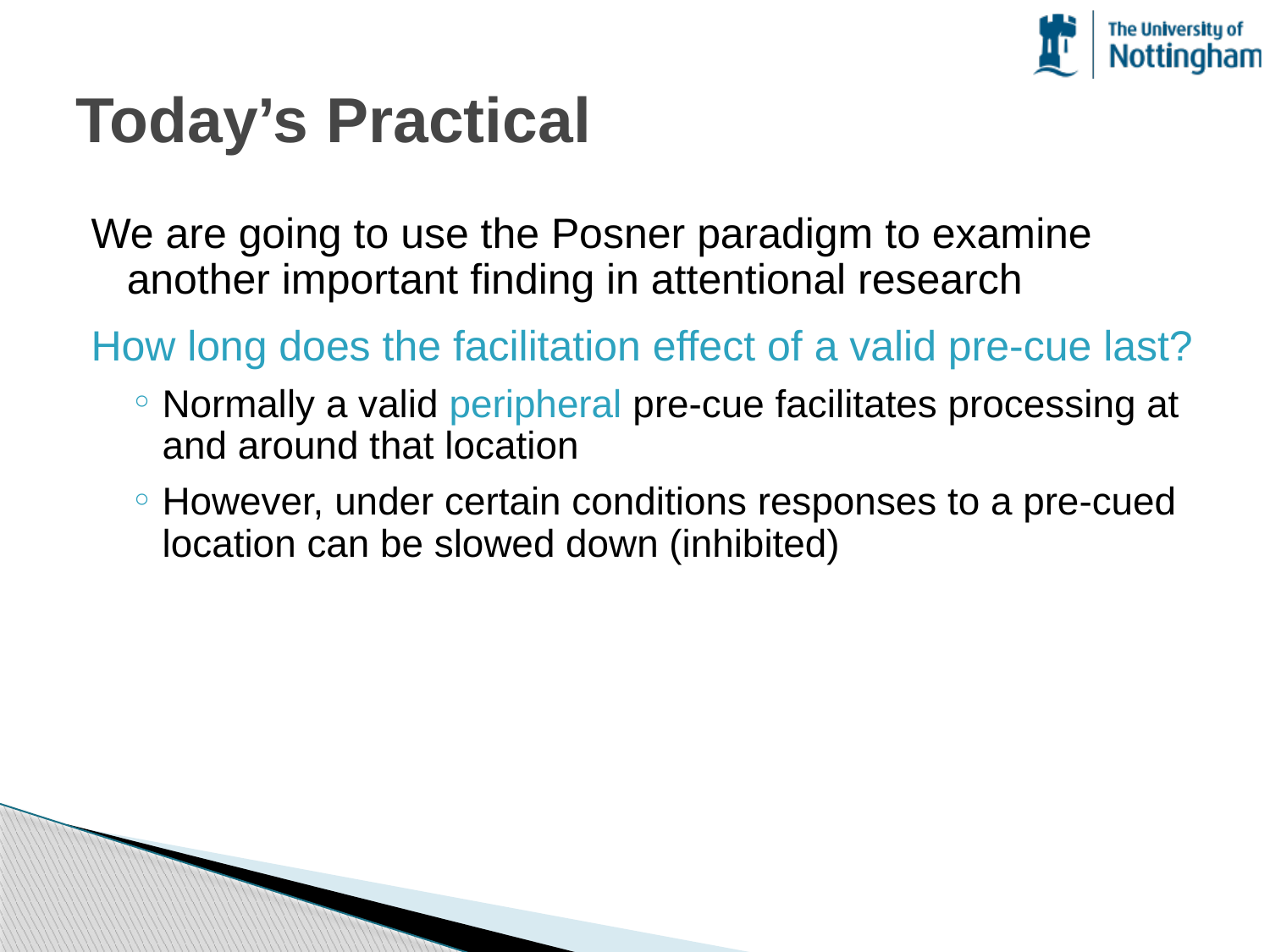

# Today’s Practical
We are going to use the Posner paradigm to examine another important finding in attentional research
How long does the facilitation effect of a valid pre-cue last?
Normally a valid peripheral pre-cue facilitates processing at and around that location
However, under certain conditions responses to a pre-cued location can be slowed down (inhibited)